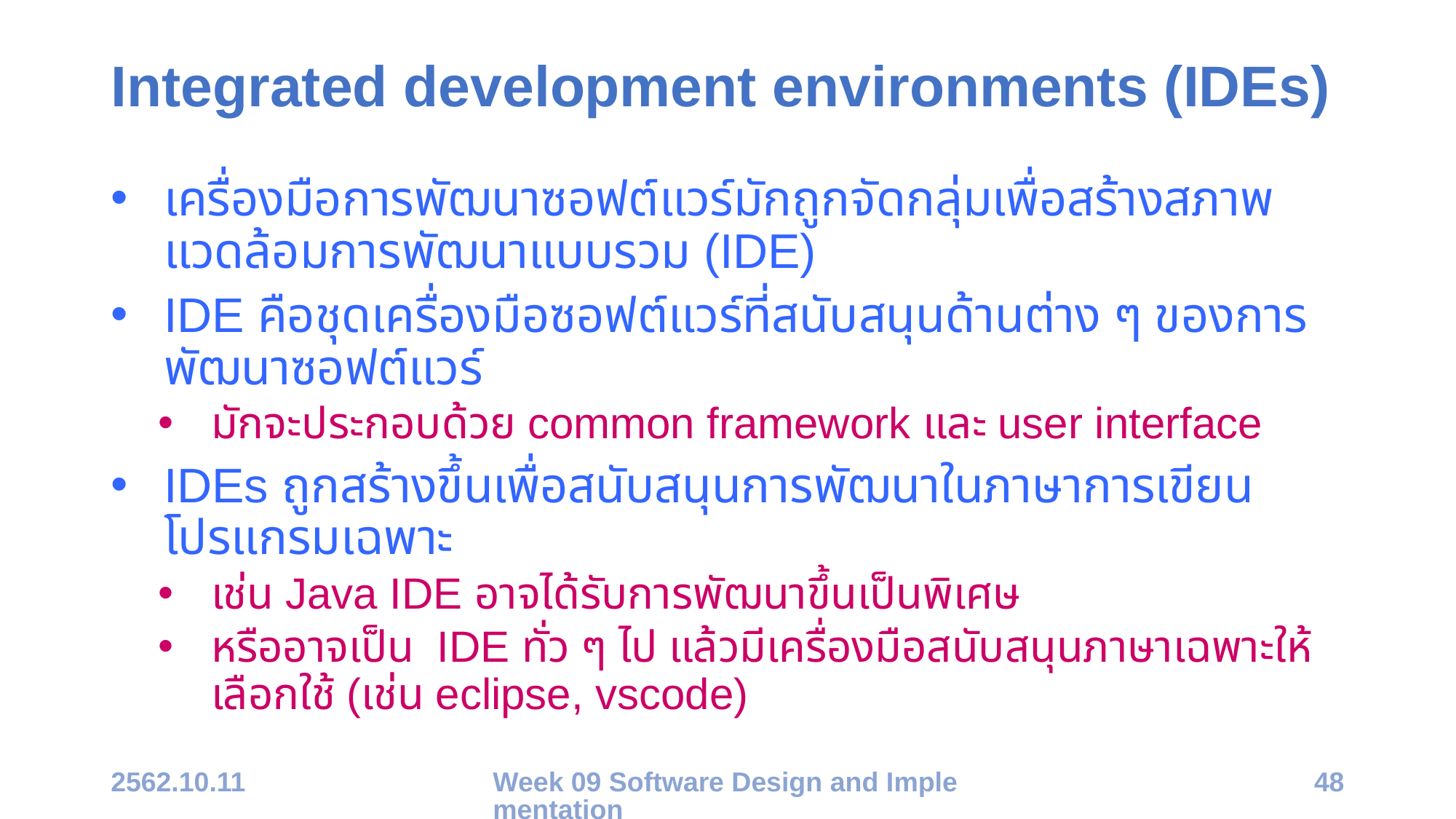

# Integrated development environments (IDEs)
เครื่องมือการพัฒนาซอฟต์แวร์มักถูกจัดกลุ่มเพื่อสร้างสภาพแวดล้อมการพัฒนาแบบรวม (IDE)
IDE คือชุดเครื่องมือซอฟต์แวร์ที่สนับสนุนด้านต่าง ๆ ของการพัฒนาซอฟต์แวร์
มักจะประกอบด้วย common framework และ user interface
IDEs ถูกสร้างขึ้นเพื่อสนับสนุนการพัฒนาในภาษาการเขียนโปรแกรมเฉพาะ
เช่น Java IDE อาจได้รับการพัฒนาขึ้นเป็นพิเศษ
หรืออาจเป็น  IDE ทั่ว ๆ ไป แล้วมีเครื่องมือสนับสนุนภาษาเฉพาะให้เลือกใช้ (เช่น eclipse, vscode)
2562.10.11
Week 09 Software Design and Implementation
48